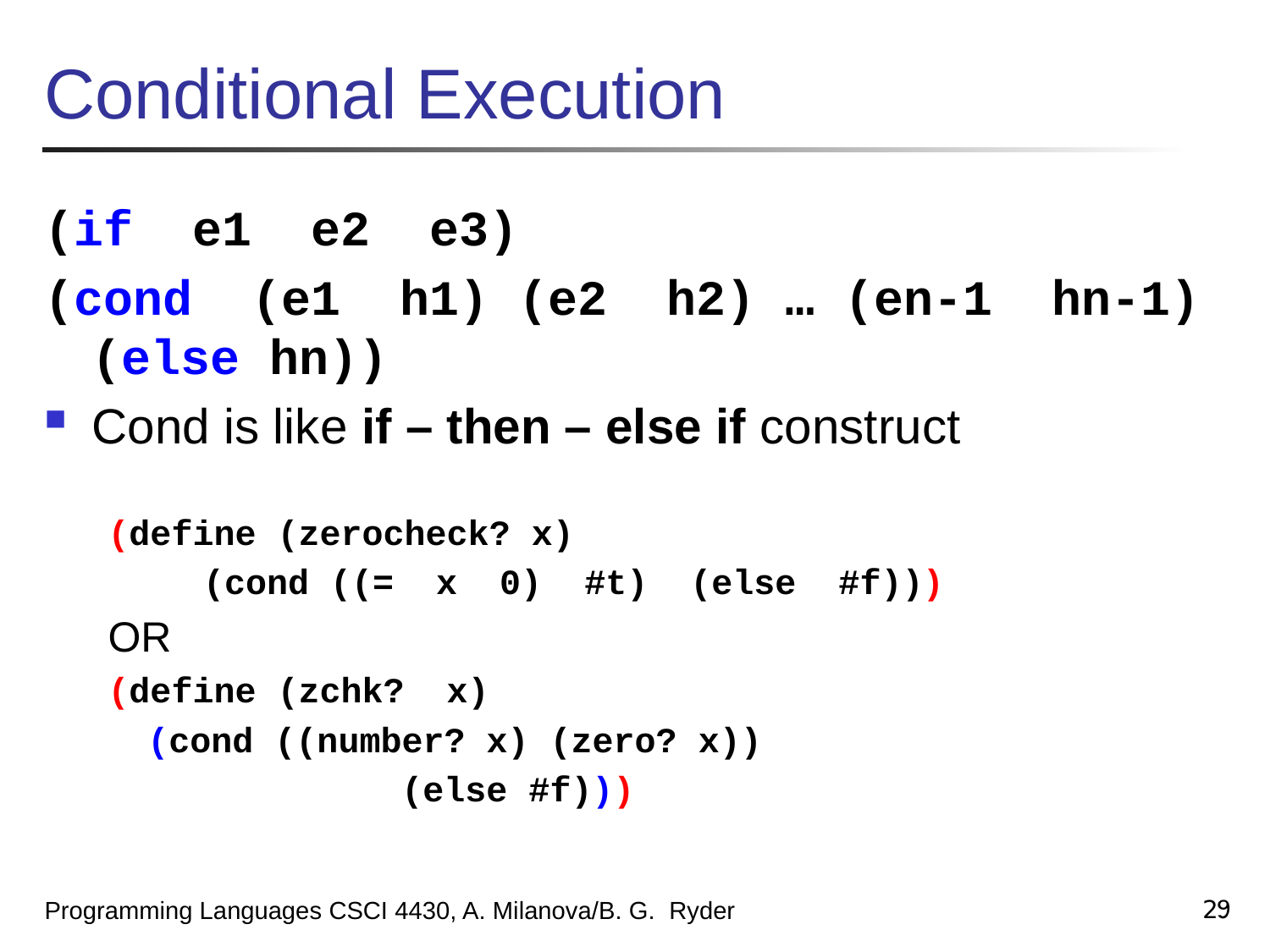

# Conditional Execution
(if  e1  e2  e3)
(cond  (e1  h1) (e2  h2) … (en-1  hn-1) (else hn))
Cond is like if – then – else if construct

(define (zerocheck? x)
	(cond ((=  x  0)  #t)  (else  #f)))
OR
(define (zchk?  x)
	(cond ((number? x) (zero? x))
			(else #f)))
29
Programming Languages CSCI 4430, A. Milanova/B. G.  Ryder